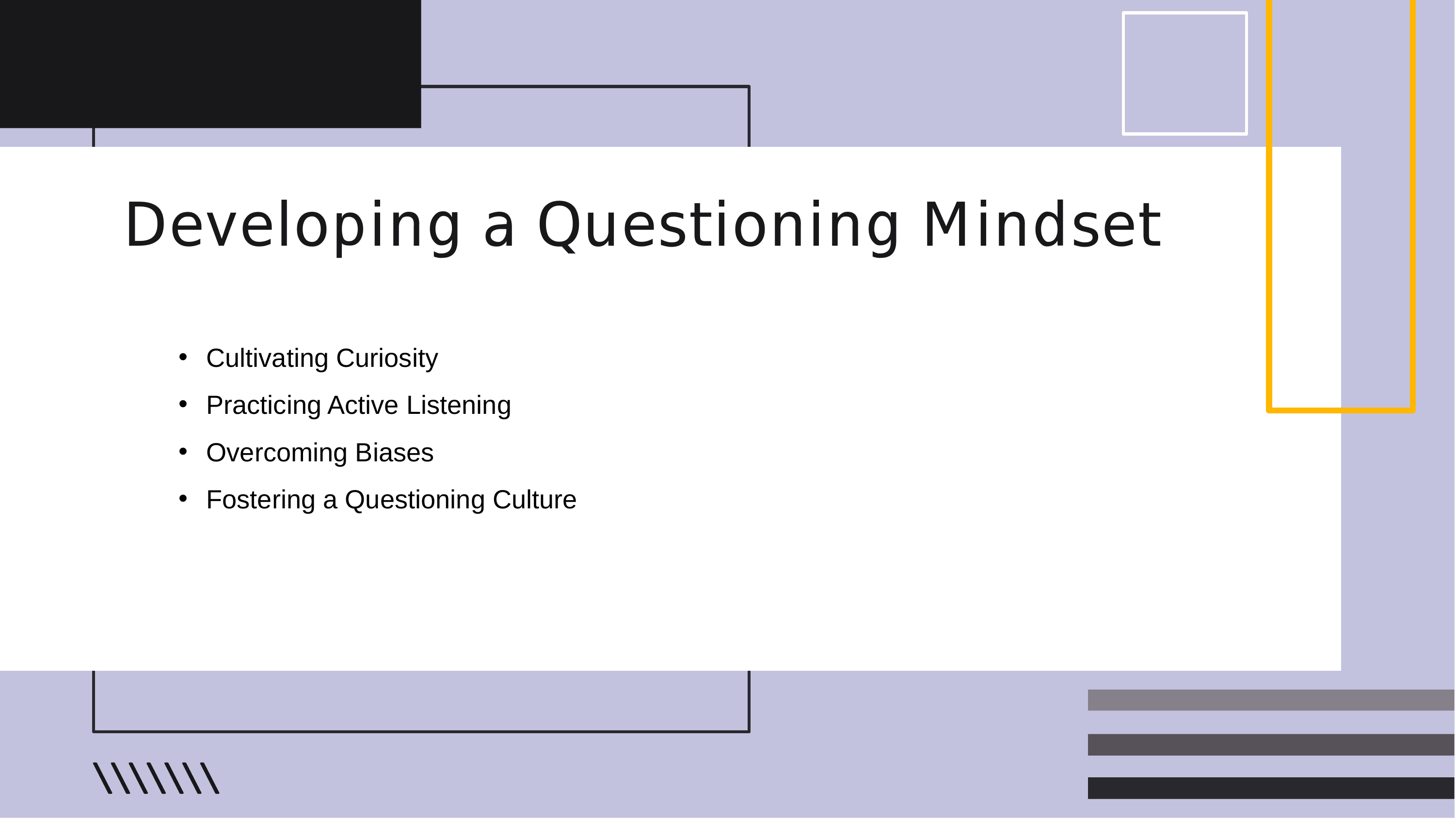

# Developing a Questioning Mindset
Cultivating Curiosity
Practicing Active Listening
Overcoming Biases
Fostering a Questioning Culture